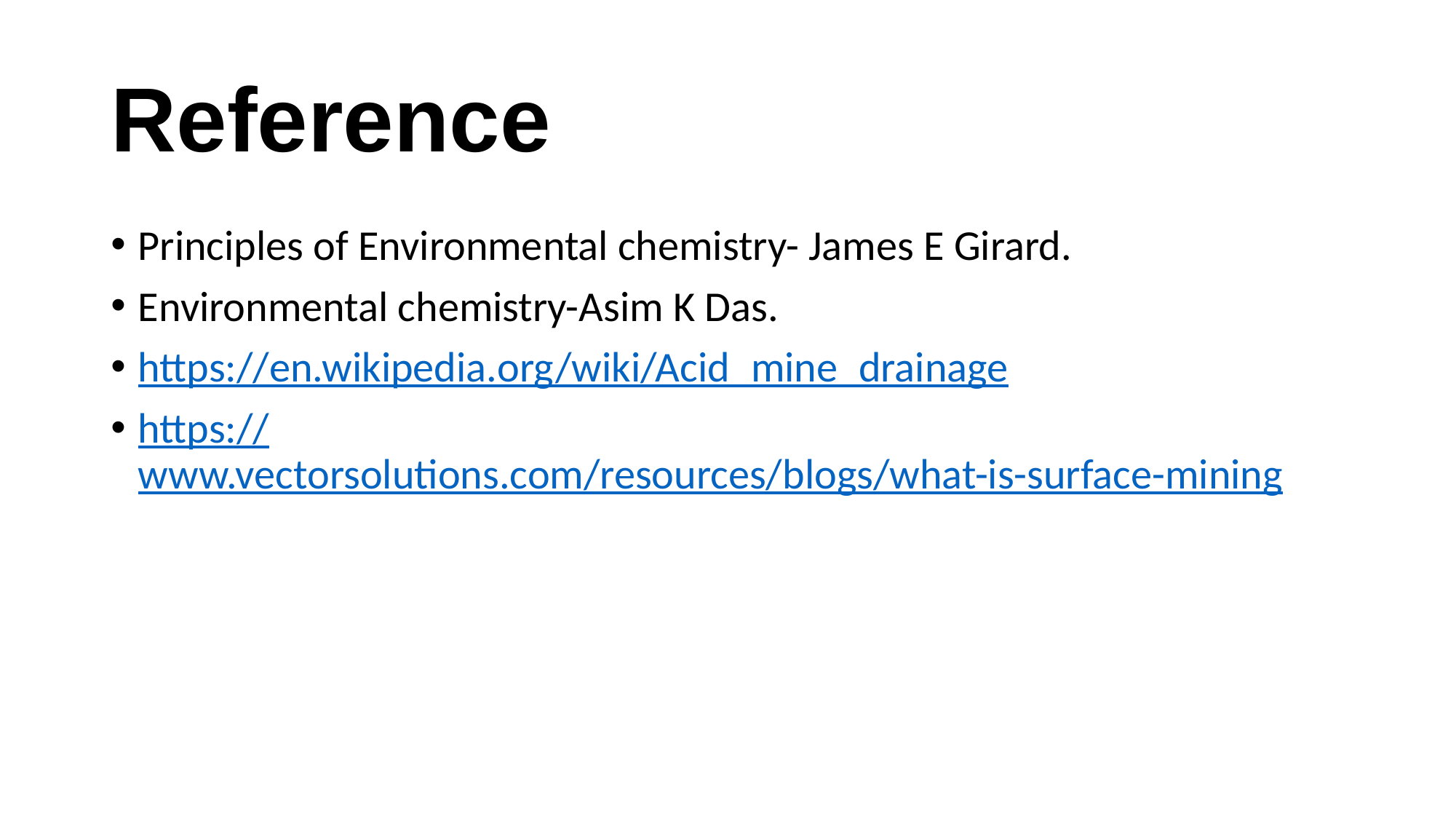

# Reference
Principles of Environmental chemistry- James E Girard.
Environmental chemistry-Asim K Das.
https://en.wikipedia.org/wiki/Acid_mine_drainage
https://www.vectorsolutions.com/resources/blogs/what-is-surface-mining